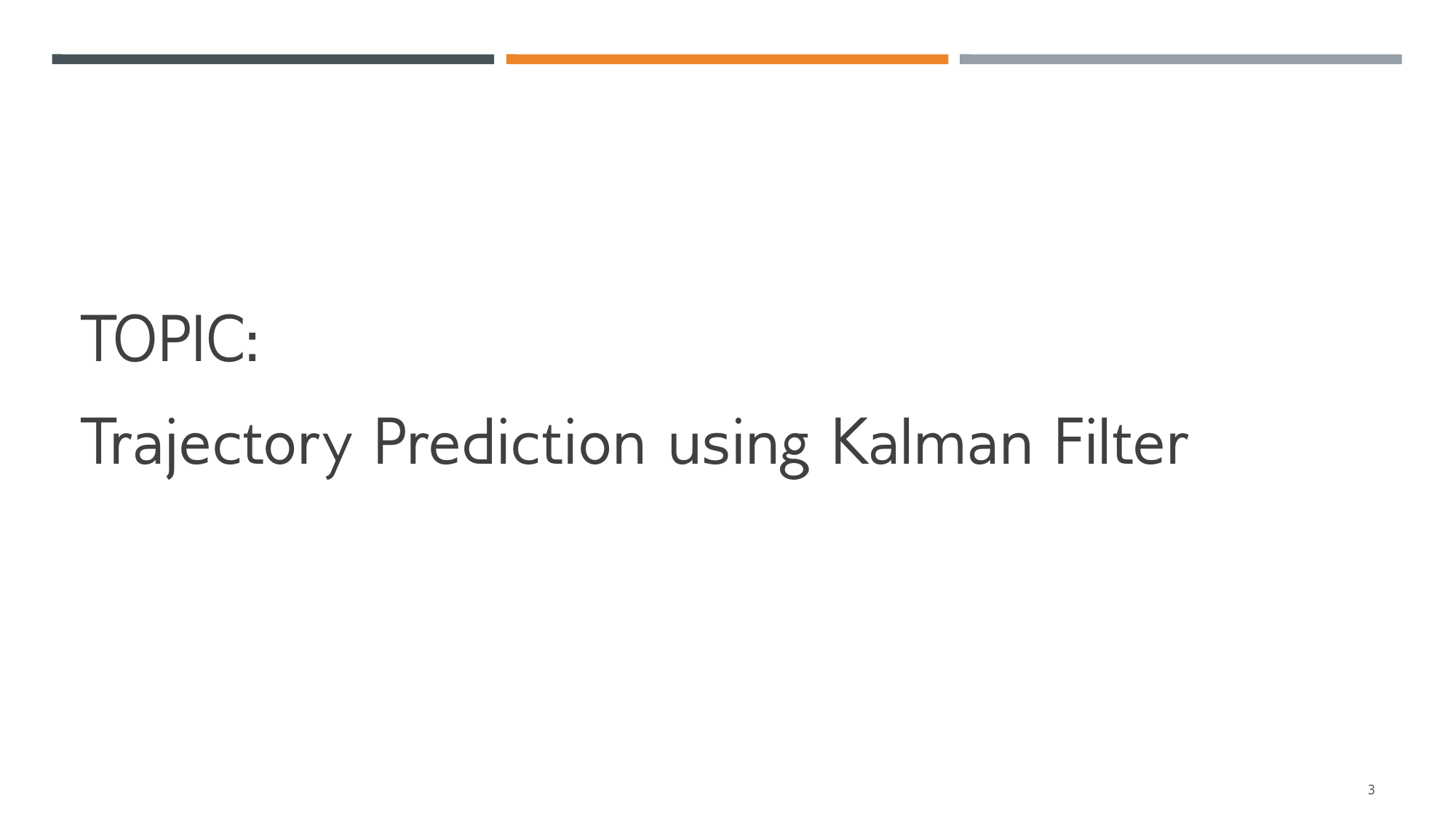

# TOPIC:
Trajectory Prediction using Kalman Filter

3